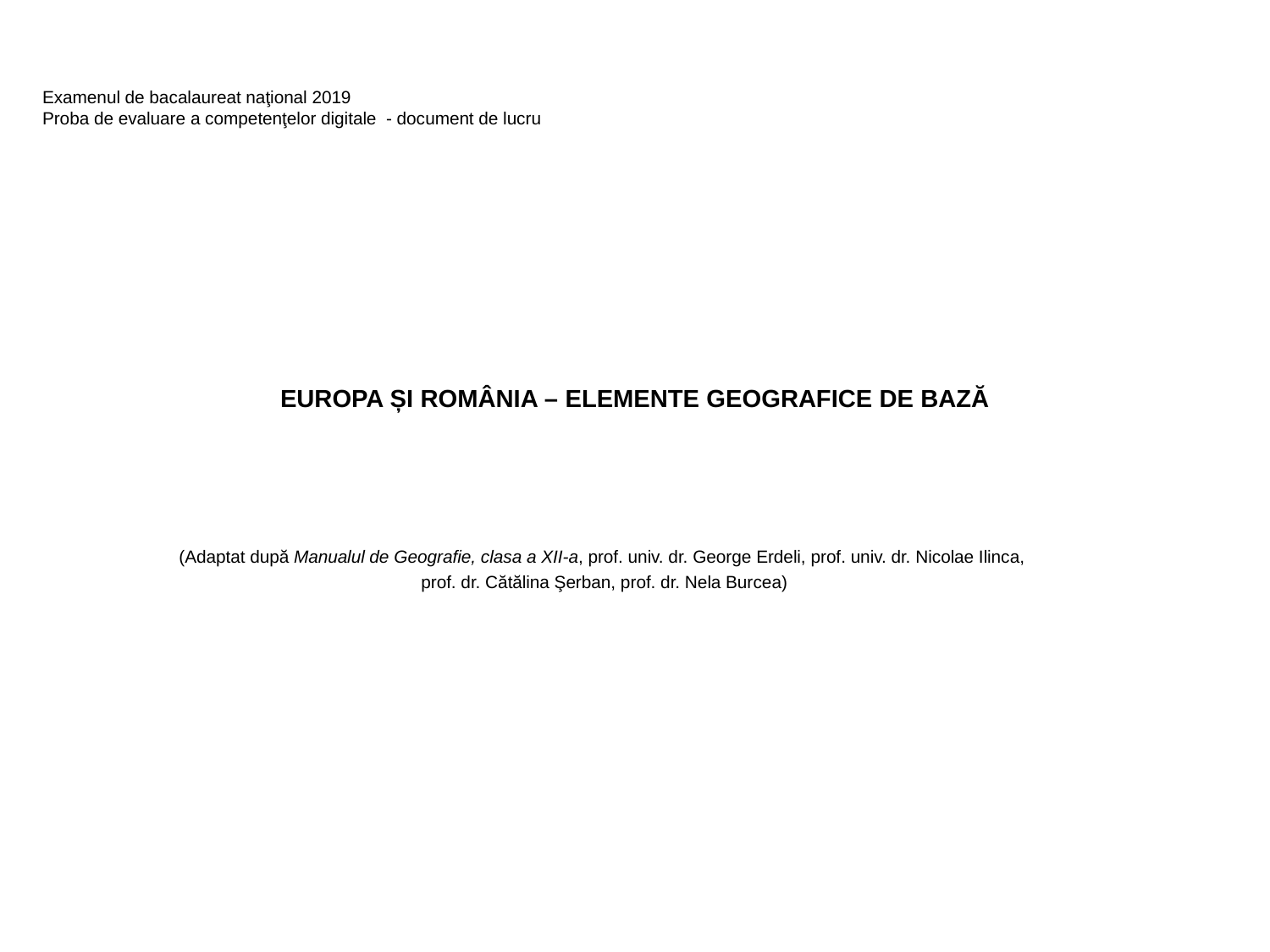

Examenul de bacalaureat naţional 2019
Proba de evaluare a competenţelor digitale  - document de lucru
# EUROPA ȘI ROMÂNIA – ELEMENTE GEOGRAFICE DE BAZĂ
(Adaptat după Manualul de Geografie, clasa a XII-a, prof. univ. dr. George Erdeli, prof. univ. dr. Nicolae Ilinca,
prof. dr. Cătălina Şerban, prof. dr. Nela Burcea)